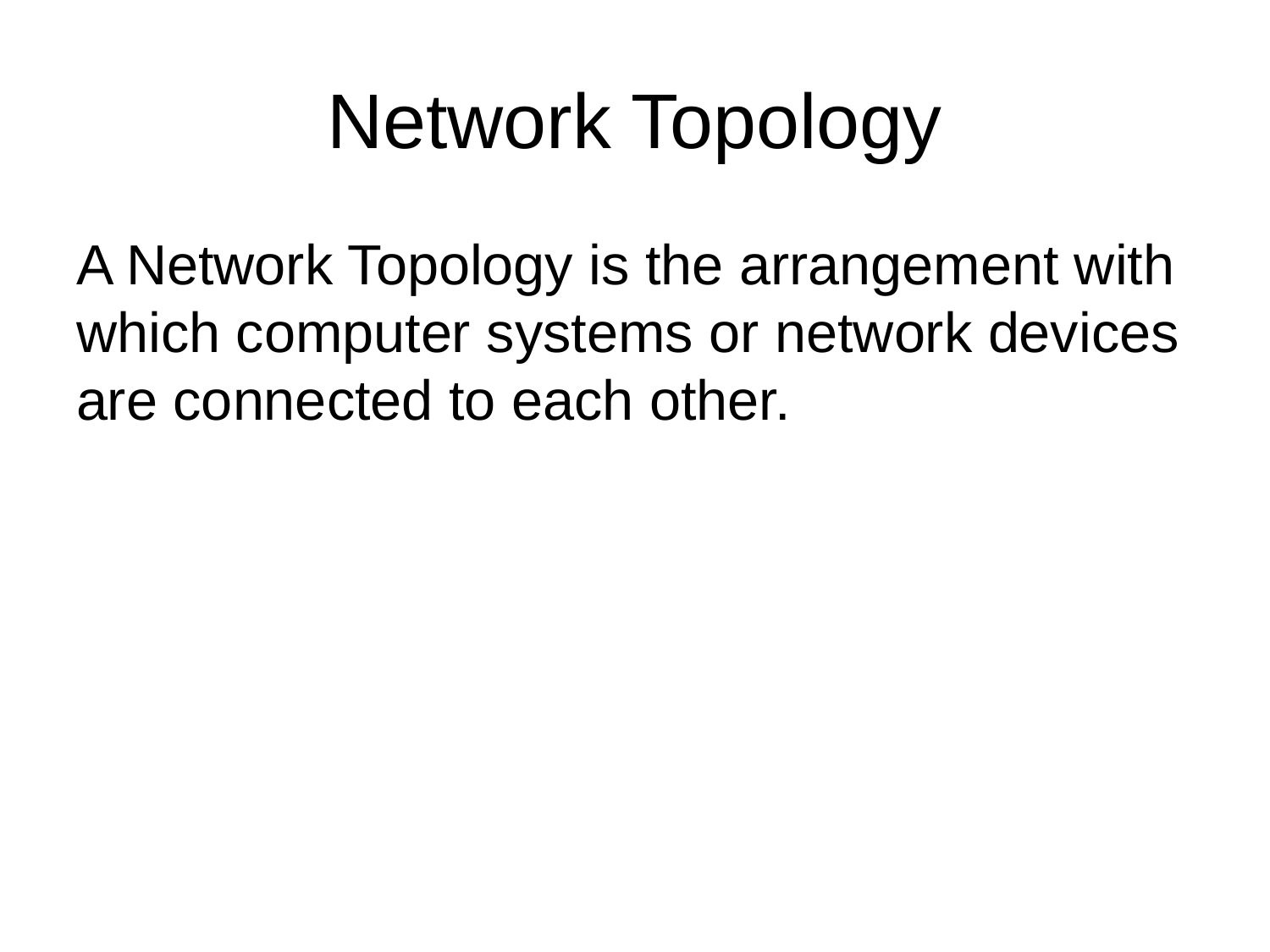

# Network Topology
A Network Topology is the arrangement with which computer systems or network devices are connected to each other.